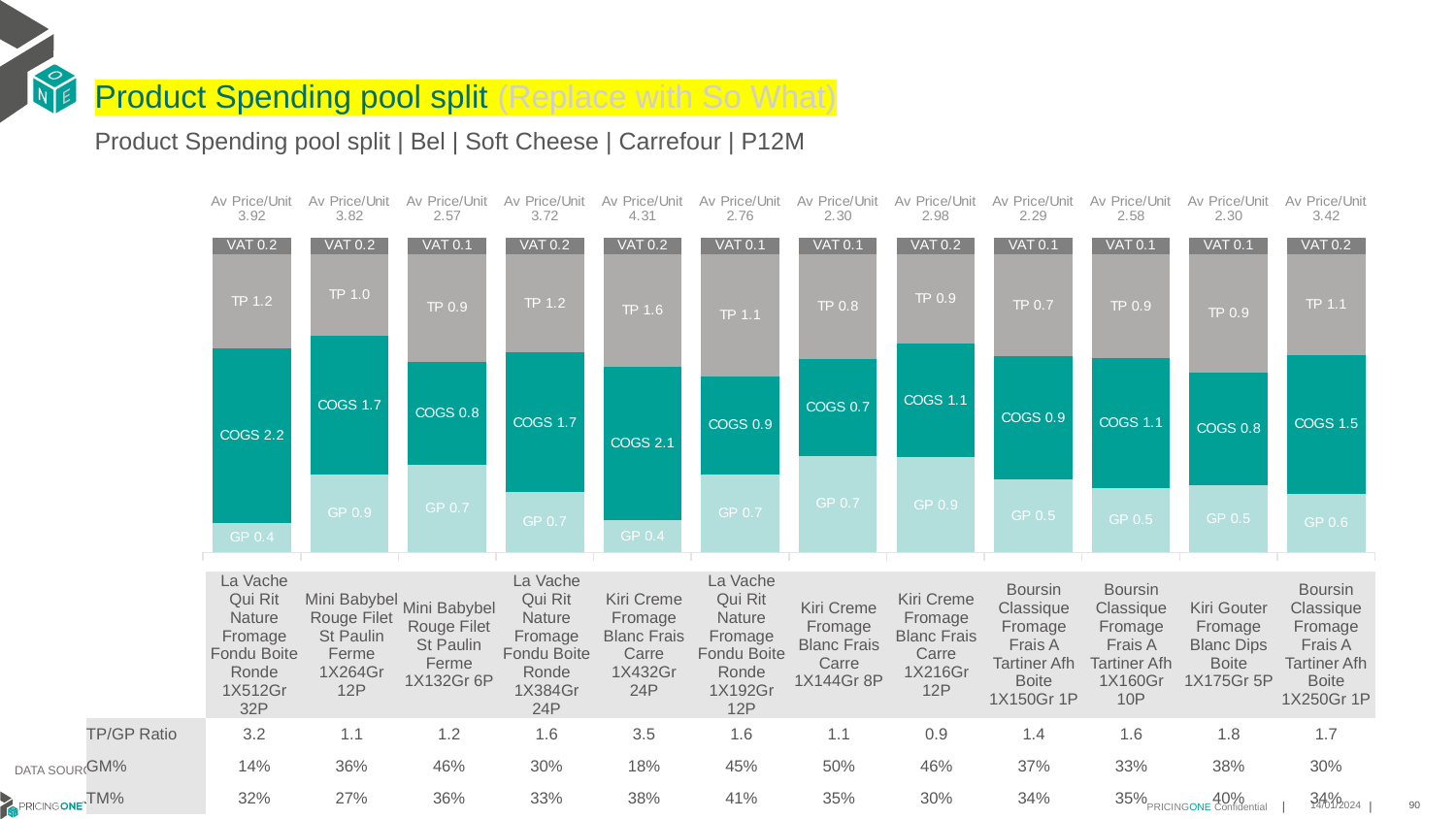

# Product Spending pool split (Replace with So What)
Product Spending pool split | Bel | Soft Cheese | Carrefour | P12M

### Chart

| Category | GP | COGS | TP | VAT |
|---|---|---|---|---|
| Av Price/Unit 3.92 | 0.3665740377459072 | 2.1789083844063493 | 1.1731560264618 | 0.20452290182866684 |
| Av Price/Unit 3.82 | 0.9414277752519209 | 1.686668683895669 | 0.9948524924191742 | 0.19926219233617193 |
| Av Price/Unit 2.57 | 0.7168639777380472 | 0.8417054178441664 | 0.8801914331306382 | 0.1341331276860179 |
| Av Price/Unit 3.72 | 0.7123772085037076 | 1.6505914267571786 | 1.1671085834761978 | 0.19415424703053977 |
| Av Price/Unit 4.31 | 0.4476839293645453 | 2.0897984746469316 | 1.5513200319444214 | 0.2248866866391093 |
| Av Price/Unit 2.76 | 0.6874509945513688 | 0.8557688997818982 | 1.076742944646936 | 0.14410028671414302 |
| Av Price/Unit 2.30 | 0.7053278596618139 | 0.7081950024647855 | 0.7629531178175664 | 0.11970617889692811 |
| Av Price/Unit 2.98 | 0.8984001440108739 | 1.0753005760434948 | 0.851739171753213 | 0.15540245689552826 |
| Av Price/Unit 2.29 | 0.529498822805133 | 0.899259682795275 | 0.743445642661315 | 0.11947672815439424 |
| Av Price/Unit 2.58 | 0.5289762044606282 | 1.0629143262898952 | 0.8506066301344926 | 0.13433734384867543 |
| Av Price/Unit 2.30 | 0.49149941700399163 | 0.817004039123856 | 0.8683684240524405 | 0.11972795340991524 |
| Av Price/Unit 3.42 | 0.6402458355750595 | 1.5017285332304842 | 1.0997173008991594 | 0.17829001350212123 |
|  | La Vache Qui Rit Nature Fromage Fondu Boite Ronde 1X512Gr 32P | Mini Babybel Rouge Filet St Paulin Ferme 1X264Gr 12P | Mini Babybel Rouge Filet St Paulin Ferme 1X132Gr 6P | La Vache Qui Rit Nature Fromage Fondu Boite Ronde 1X384Gr 24P | Kiri Creme Fromage Blanc Frais Carre 1X432Gr 24P | La Vache Qui Rit Nature Fromage Fondu Boite Ronde 1X192Gr 12P | Kiri Creme Fromage Blanc Frais Carre 1X144Gr 8P | Kiri Creme Fromage Blanc Frais Carre 1X216Gr 12P | Boursin Classique Fromage Frais A Tartiner Afh Boite 1X150Gr 1P | Boursin Classique Fromage Frais A Tartiner Afh 1X160Gr 10P | Kiri Gouter Fromage Blanc Dips Boite 1X175Gr 5P | Boursin Classique Fromage Frais A Tartiner Afh Boite 1X250Gr 1P |
| --- | --- | --- | --- | --- | --- | --- | --- | --- | --- | --- | --- | --- |
| TP/GP Ratio | 3.2 | 1.1 | 1.2 | 1.6 | 3.5 | 1.6 | 1.1 | 0.9 | 1.4 | 1.6 | 1.8 | 1.7 |
| GM% | 14% | 36% | 46% | 30% | 18% | 45% | 50% | 46% | 37% | 33% | 38% | 30% |
| TM% | 32% | 27% | 36% | 33% | 38% | 41% | 35% | 30% | 34% | 35% | 40% | 34% |
DATA SOURCE: Client P&L

14/01/2024
90